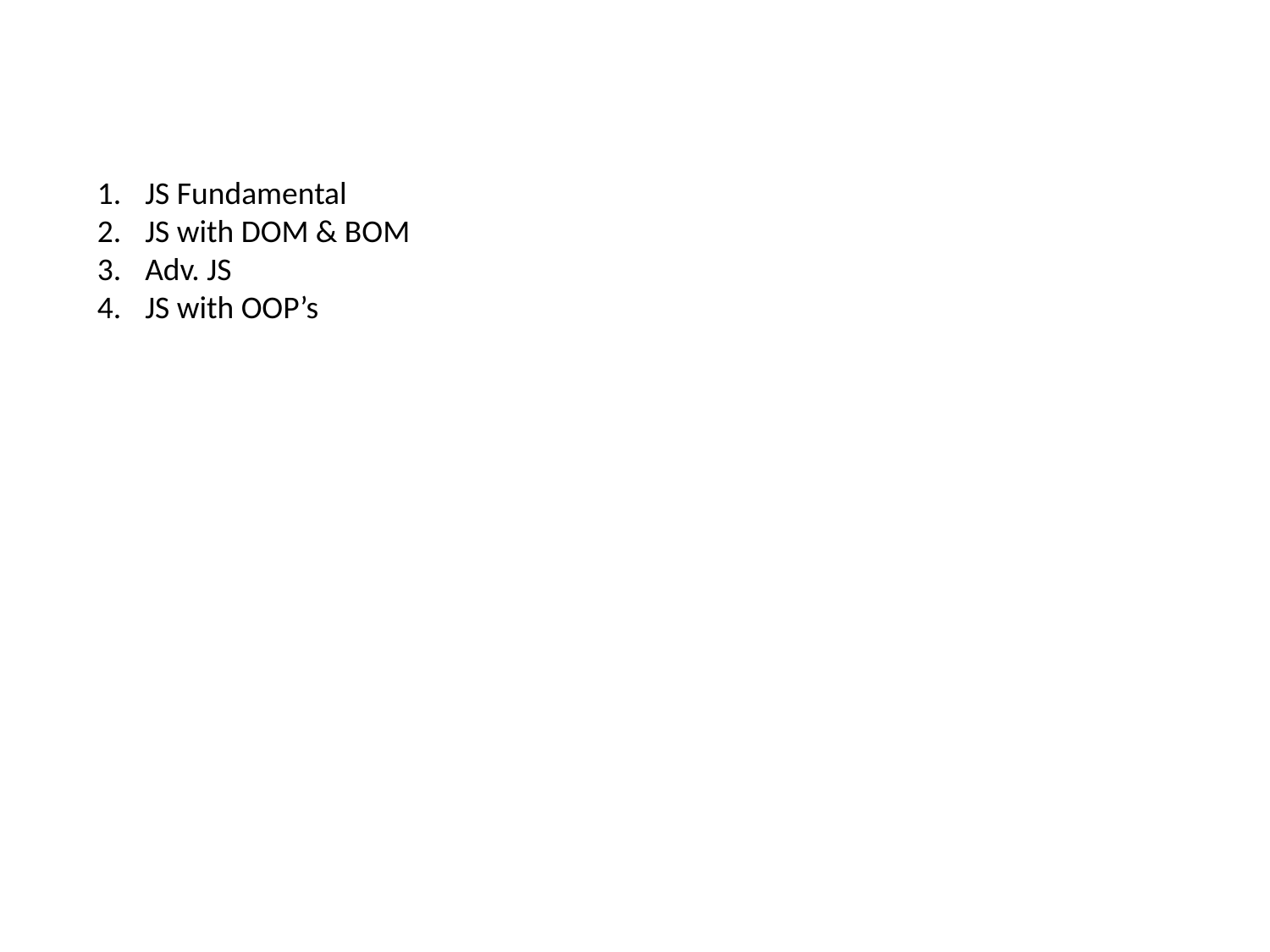

JS Fundamental
JS with DOM & BOM
Adv. JS
JS with OOP’s